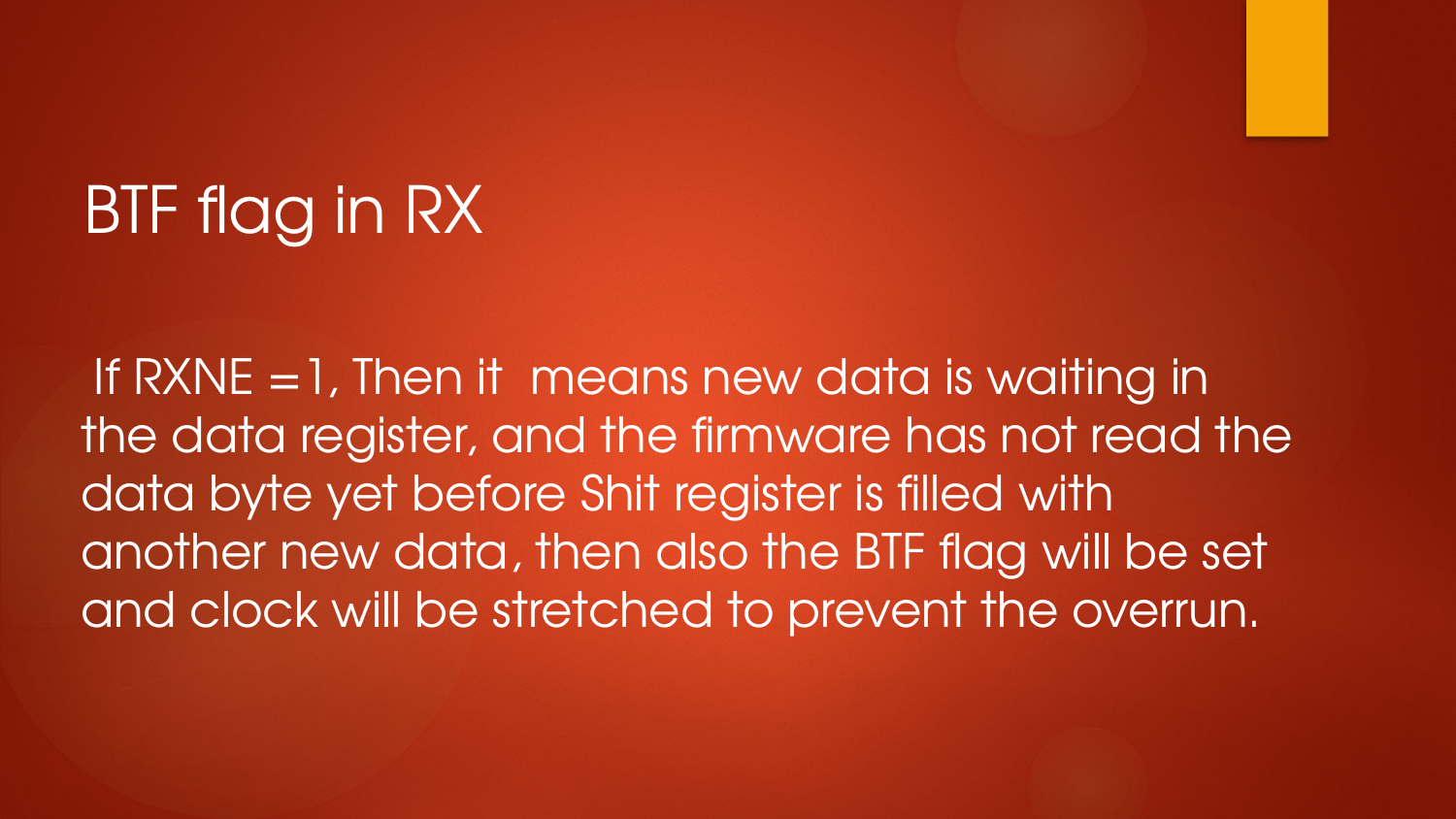

BTF flag in RX
 If RXNE =1, Then it  means new data is waiting in the data register, and the firmware has not read the data byte yet before Shit register is filled with another new data, then also the BTF flag will be set and clock will be stretched to prevent the overrun.